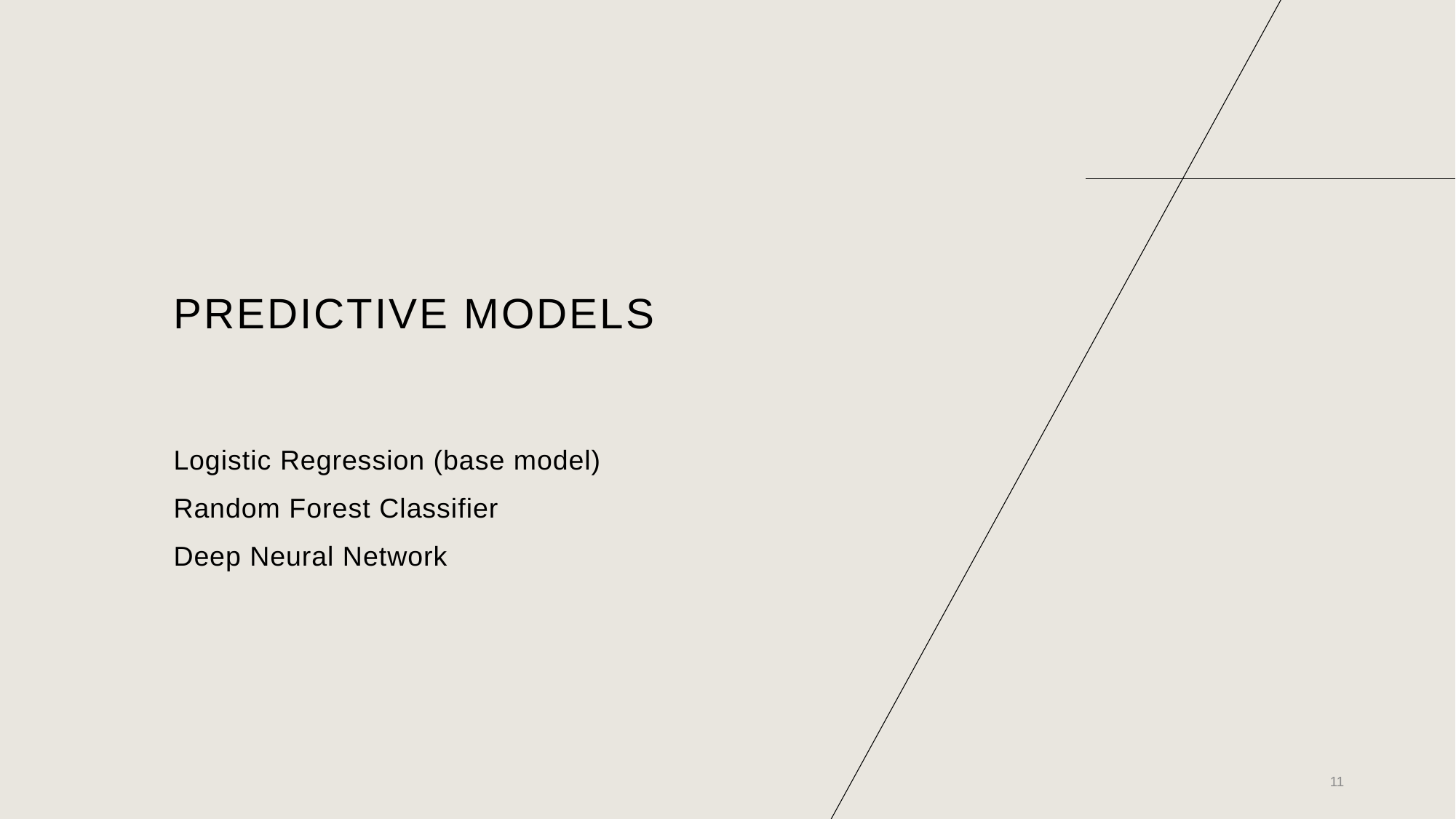

# Predictive Models
Logistic Regression (base model)
Random Forest Classifier
Deep Neural Network
11